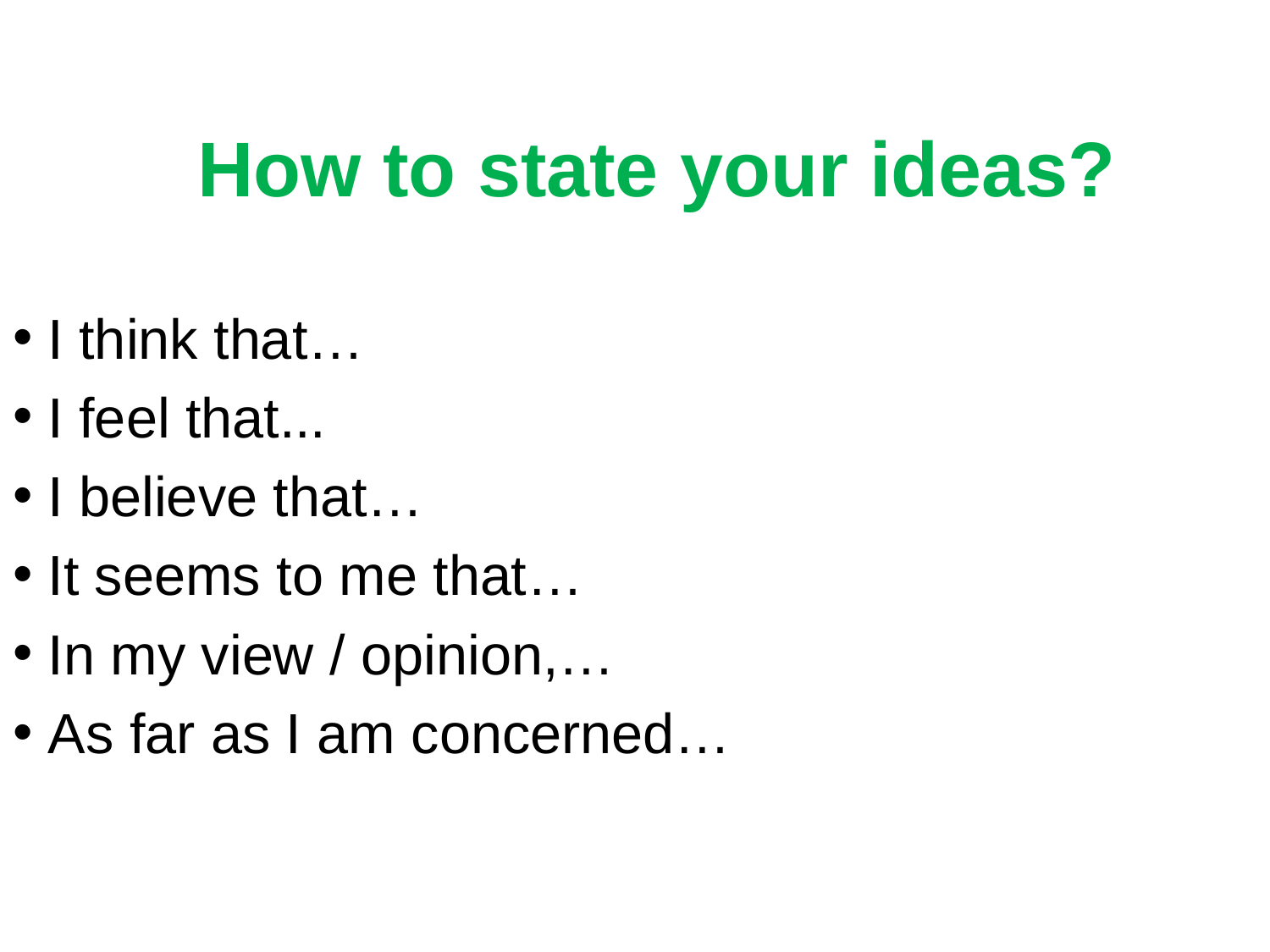

# How to state your ideas?
 I think that…
 I feel that...
 I believe that…
 It seems to me that…
 In my view / opinion,…
 As far as I am concerned…